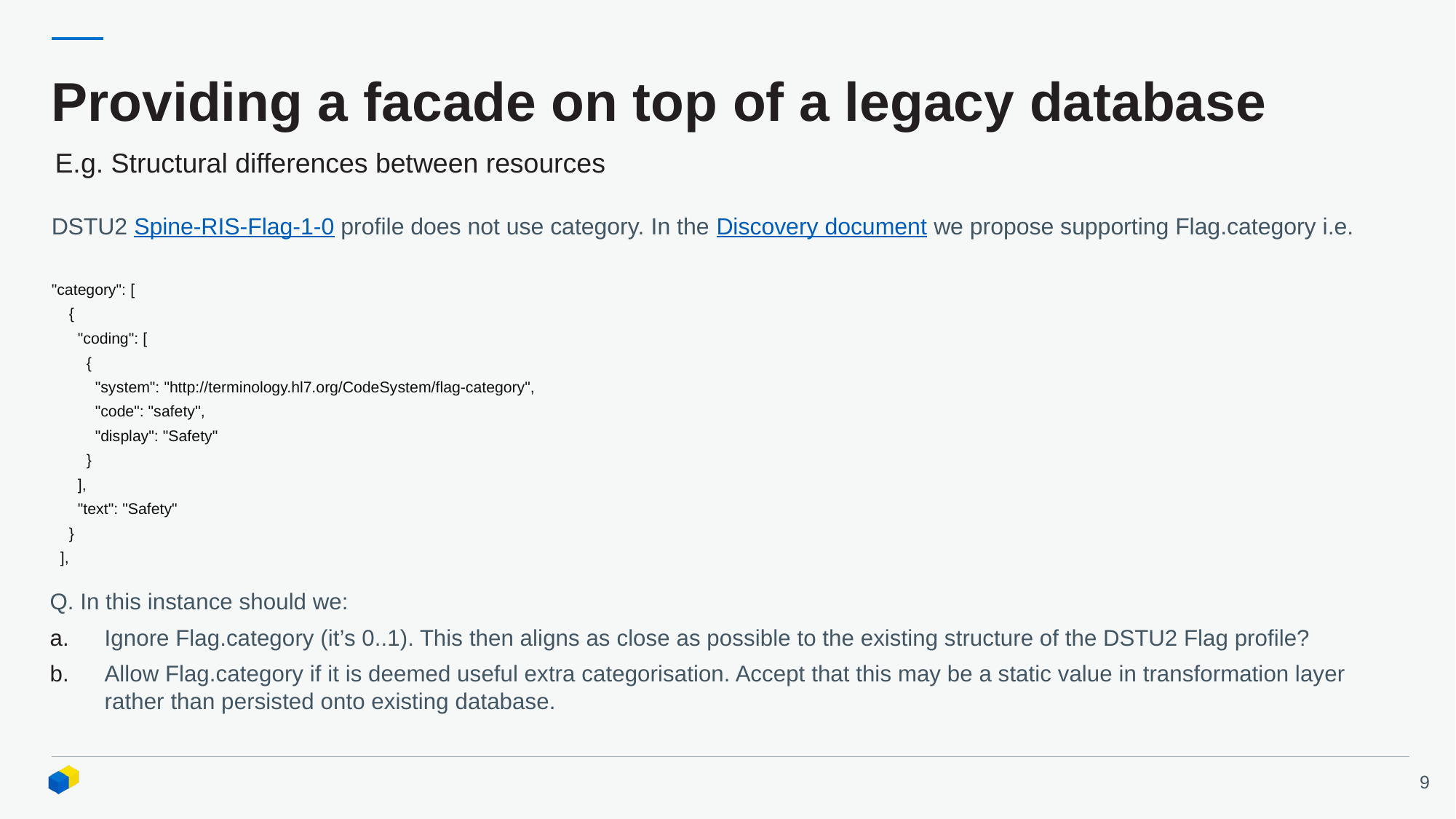

# Providing a facade on top of a legacy database
E.g. Structural differences between resources

DSTU2 Spine-RIS-Flag-1-0 profile does not use category. In the Discovery document we propose supporting Flag.category i.e.

"category": [
    {
      "coding": [
        {
          "system": "http://terminology.hl7.org/CodeSystem/flag-category",
          "code": "safety",
          "display": "Safety"
        }
      ],
      "text": "Safety"
    }
  ],

Q. In this instance should we:
Ignore Flag.category (it’s 0..1). This then aligns as close as possible to the existing structure of the DSTU2 Flag profile?
Allow Flag.category if it is deemed useful extra categorisation. Accept that this may be a static value in transformation layer rather than persisted onto existing database.